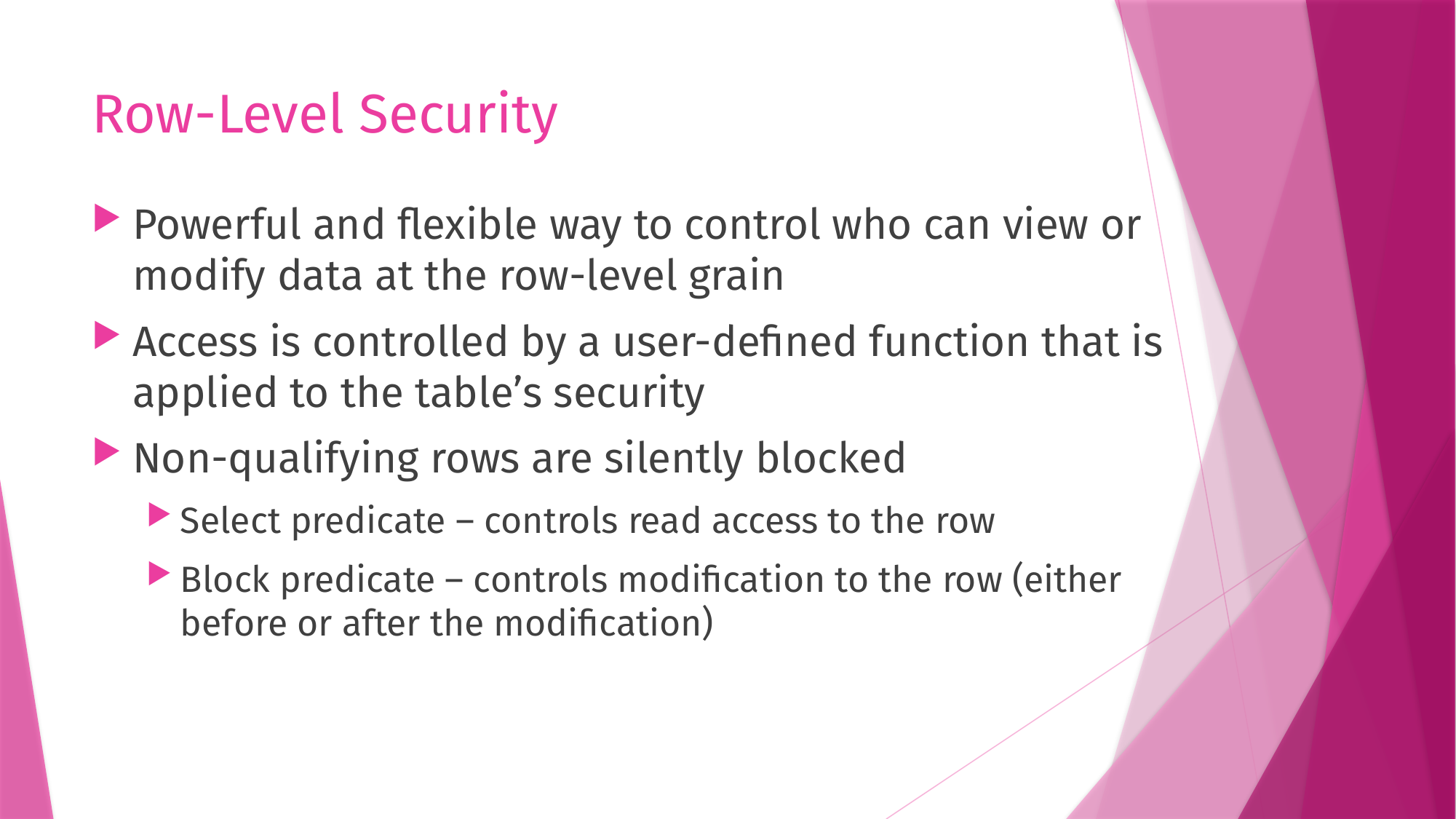

# Row-Level Security
Powerful and flexible way to control who can view or modify data at the row-level grain
Access is controlled by a user-defined function that is applied to the table’s security
Non-qualifying rows are silently blocked
Select predicate – controls read access to the row
Block predicate – controls modification to the row (either before or after the modification)